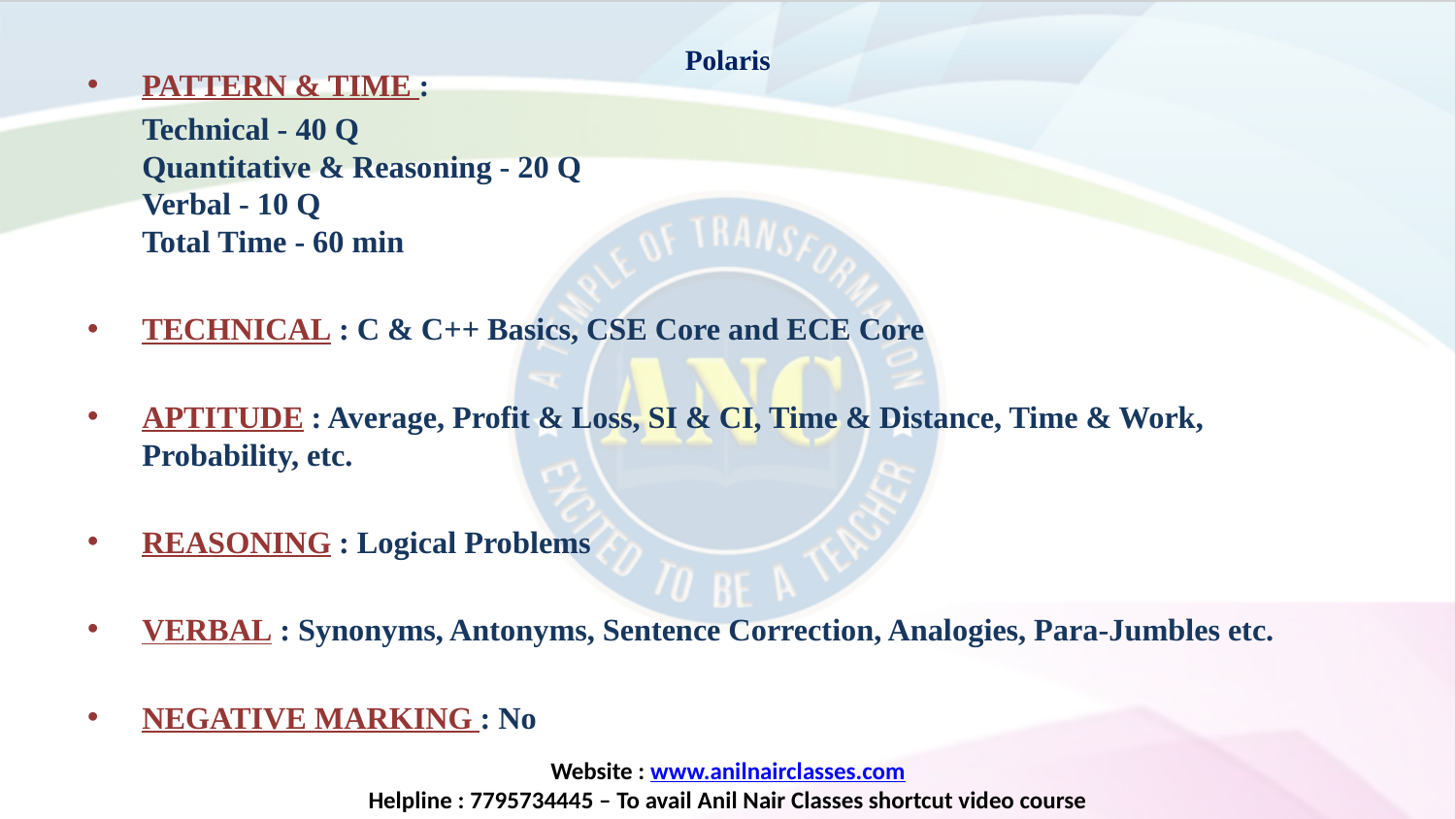

# Polaris
PATTERN & TIME :
	Technical - 40 Q
Quantitative & Reasoning - 20 Q
Verbal - 10 Q
Total Time - 60 min

TECHNICAL : C & C++ Basics, CSE Core and ECE Core

APTITUDE : Average, Profit & Loss, SI & CI, Time & Distance, Time & Work, Probability, etc.

REASONING : Logical Problems

VERBAL : Synonyms, Antonyms, Sentence Correction, Analogies, Para-Jumbles etc.

NEGATIVE MARKING : No

Website : www.anilnairclasses.com
Helpline : 7795734445 – To avail Anil Nair Classes shortcut video course